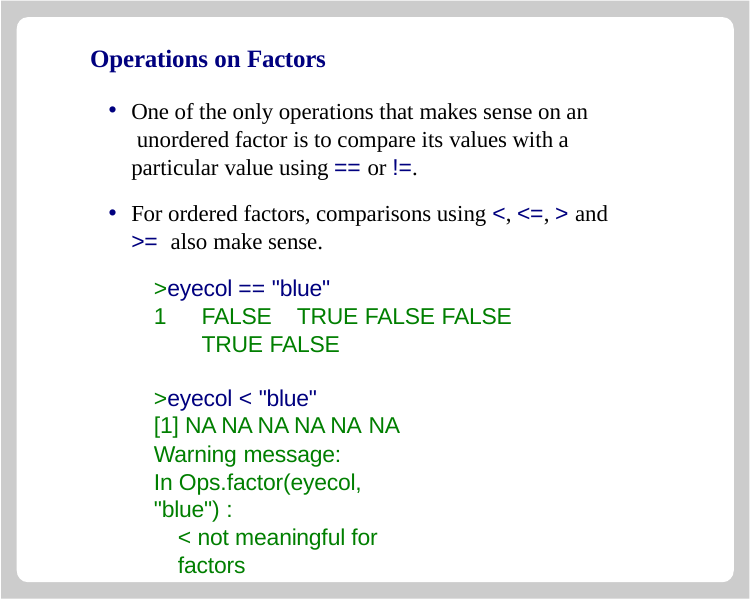

# Operations on Factors
One of the only operations that makes sense on an  unordered factor is to compare its values with a  particular value using == or !=.
For ordered factors, comparisons using <, <=, > and >=  also make sense.
>eyecol == "blue"
FALSE	TRUE FALSE FALSE	TRUE FALSE

>eyecol < "blue"
[1] NA NA NA NA NA NA  Warning message:
In Ops.factor(eyecol, "blue") :
< not meaningful for factors